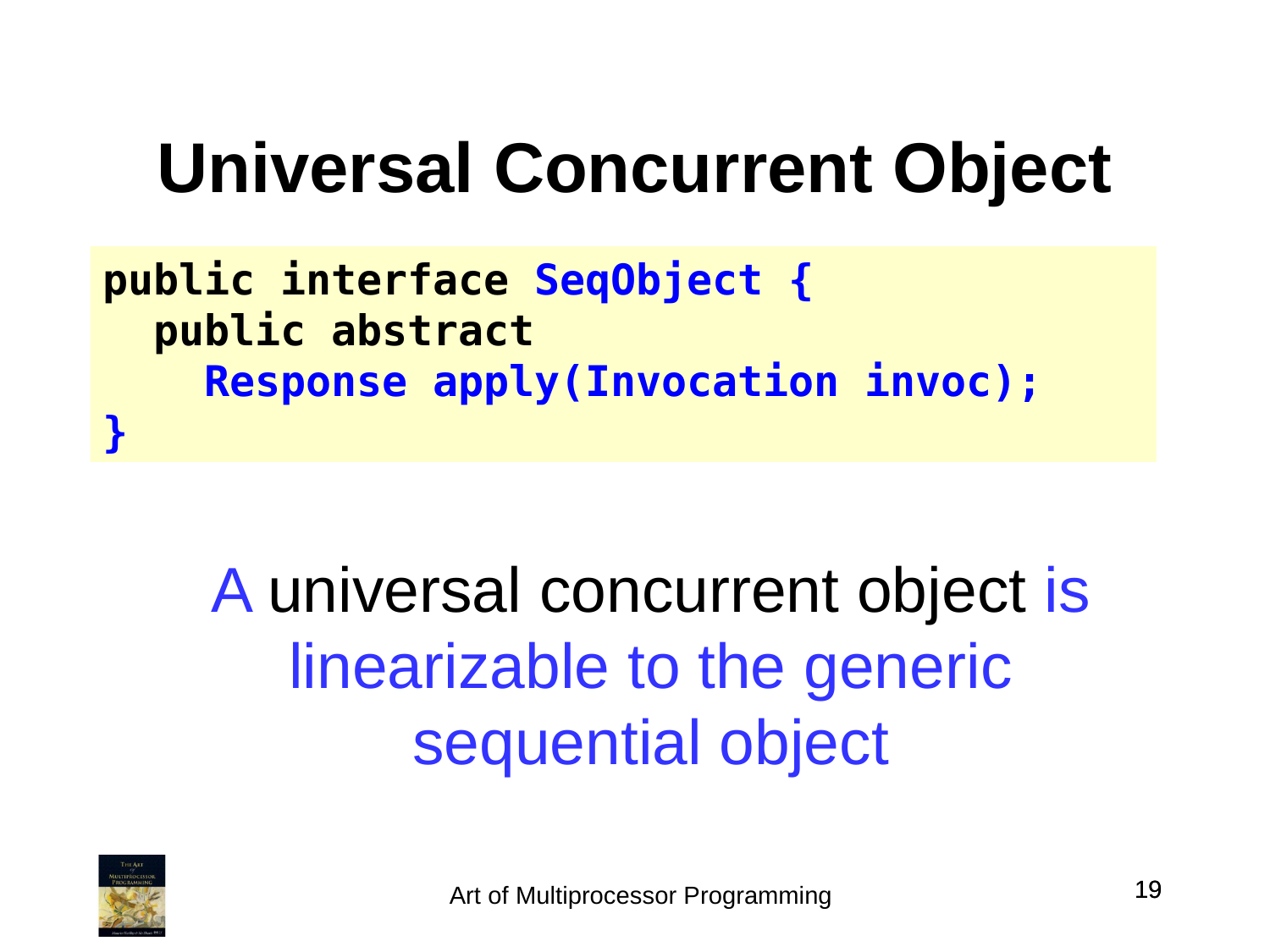

# Universal Concurrent Object
public interface SeqObject {
  public abstract
    Response apply(Invocation invoc);
}
A universal concurrent object is linearizable to the generic sequential object
19
19
Art of Multiprocessor Programming